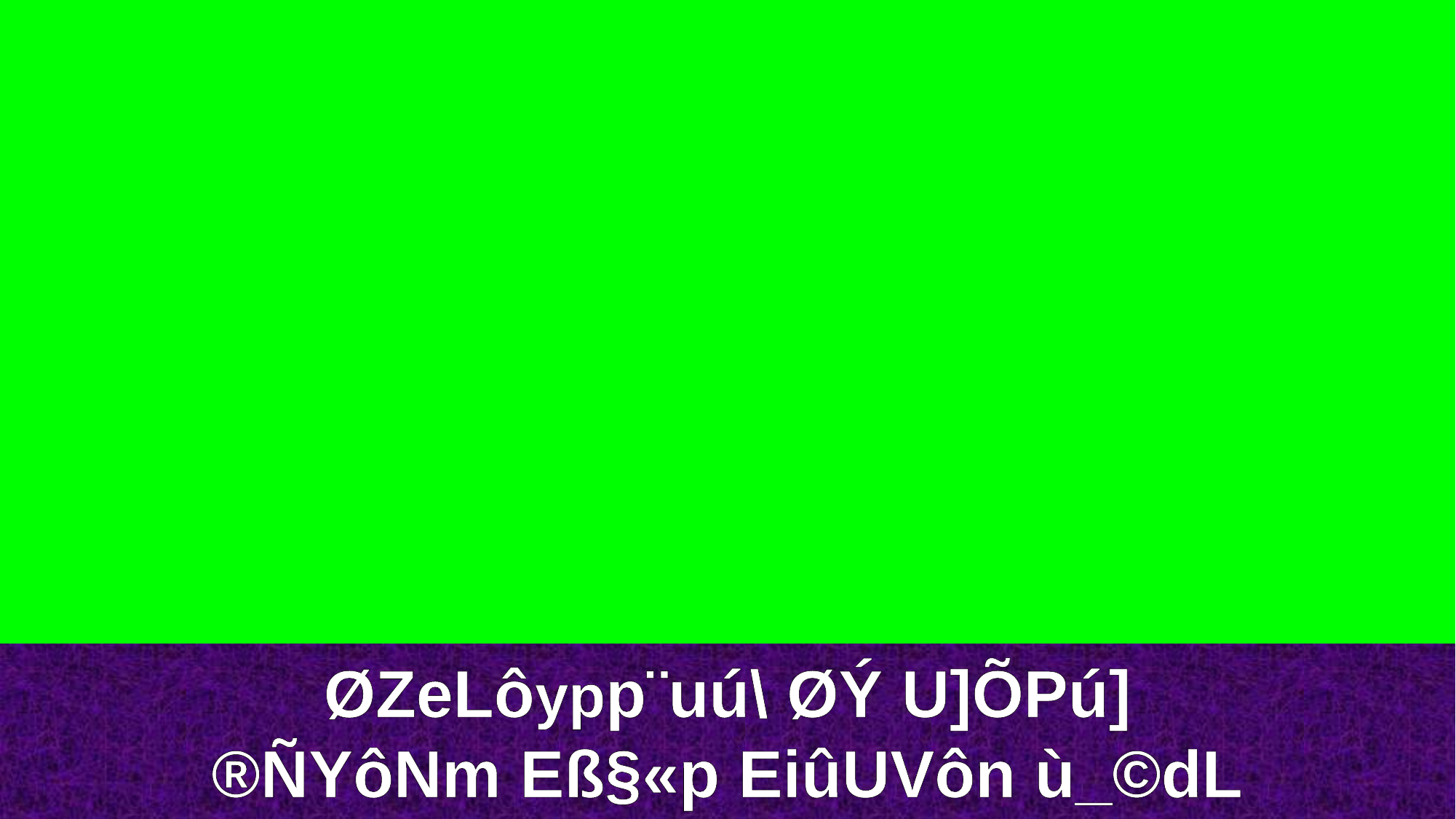

ØZeLôypp¨uú\ ØÝ U]ÕPú]
®ÑYôNm Eß§«p EiûUVôn ù_©dL